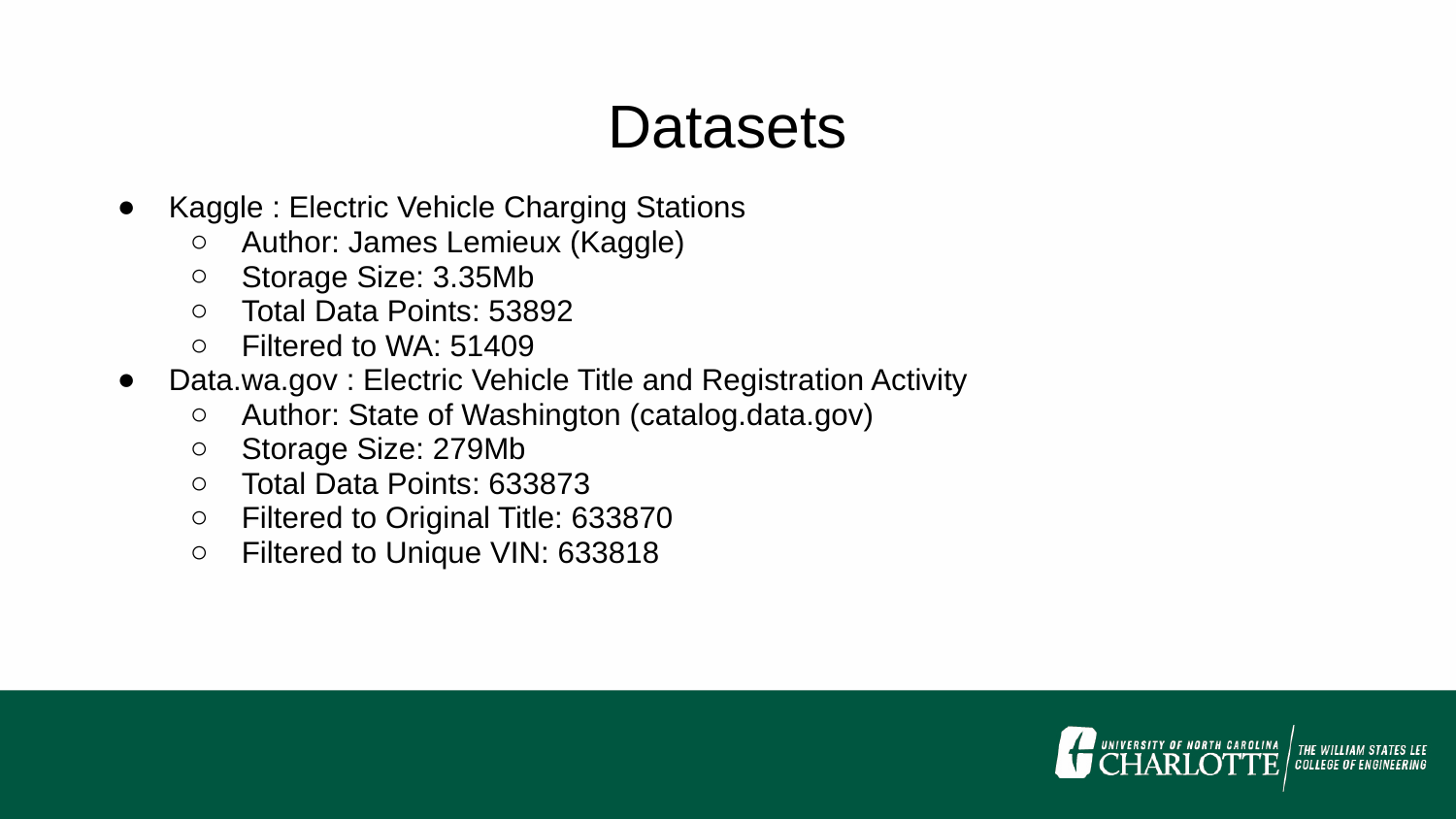

Datasets
Kaggle : Electric Vehicle Charging Stations
Author: James Lemieux (Kaggle)
Storage Size: 3.35Mb
Total Data Points: 53892
Filtered to WA: 51409
Data.wa.gov : Electric Vehicle Title and Registration Activity
Author: State of Washington (catalog.data.gov)
Storage Size: 279Mb
Total Data Points: 633873
Filtered to Original Title: 633870
Filtered to Unique VIN: 633818